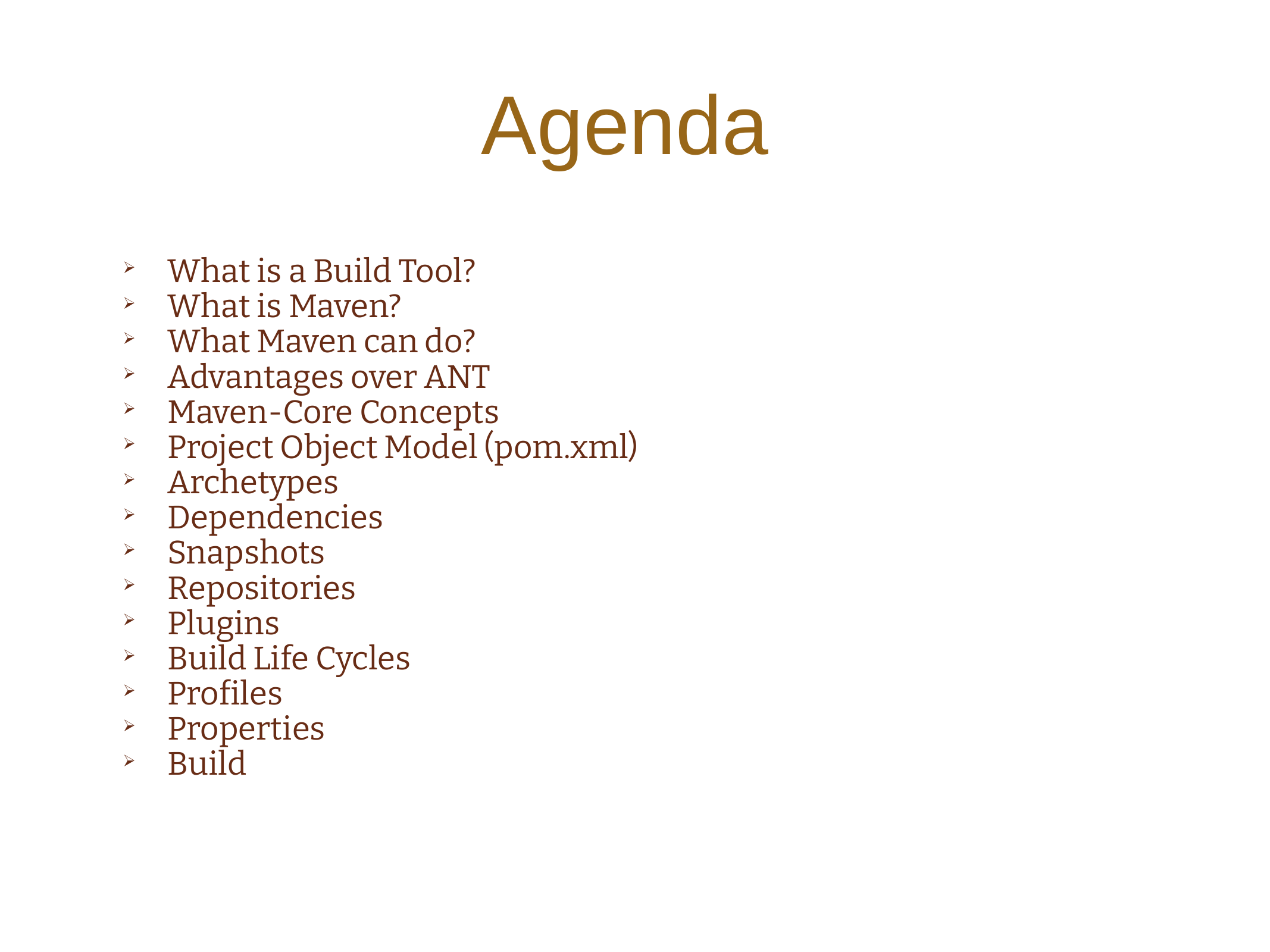

Agenda
# What is a Build Tool?
What is Maven?
What Maven can do?
Advantages over ANT
Maven-Core Concepts
Project Object Model (pom.xml)
Archetypes
Dependencies
Snapshots
Repositories
Plugins
Build Life Cycles
Profiles
Properties
Build